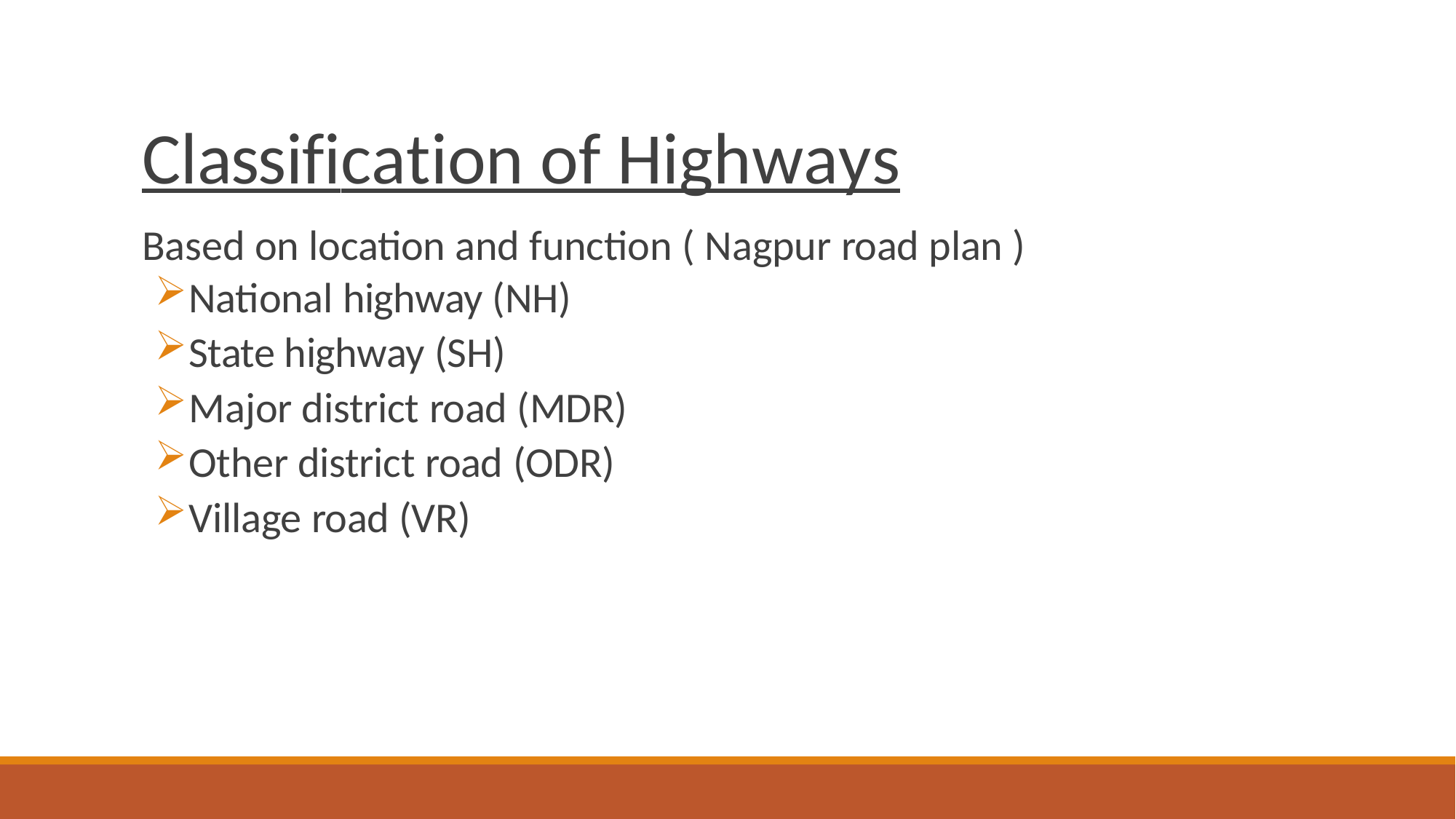

# Classification of Highways
Based on location and function ( Nagpur road plan )
National highway (NH)
State highway (SH)
Major district road (MDR)
Other district road (ODR)
Village road (VR)